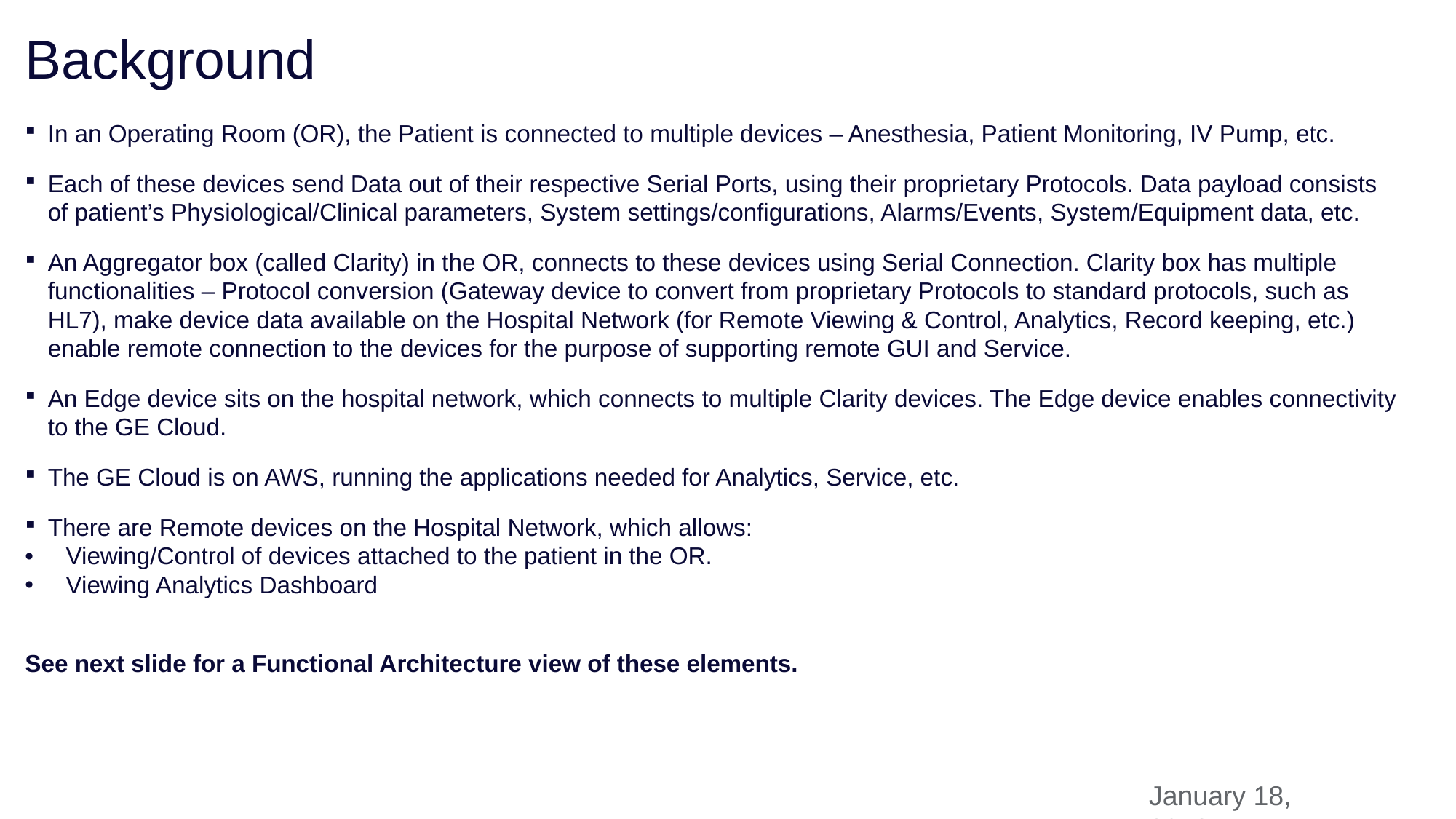

# Background
In an Operating Room (OR), the Patient is connected to multiple devices – Anesthesia, Patient Monitoring, IV Pump, etc.
Each of these devices send Data out of their respective Serial Ports, using their proprietary Protocols. Data payload consists of patient’s Physiological/Clinical parameters, System settings/configurations, Alarms/Events, System/Equipment data, etc.
An Aggregator box (called Clarity) in the OR, connects to these devices using Serial Connection. Clarity box has multiple functionalities – Protocol conversion (Gateway device to convert from proprietary Protocols to standard protocols, such as HL7), make device data available on the Hospital Network (for Remote Viewing & Control, Analytics, Record keeping, etc.) enable remote connection to the devices for the purpose of supporting remote GUI and Service.
An Edge device sits on the hospital network, which connects to multiple Clarity devices. The Edge device enables connectivity to the GE Cloud.
The GE Cloud is on AWS, running the applications needed for Analytics, Service, etc.
There are Remote devices on the Hospital Network, which allows:
Viewing/Control of devices attached to the patient in the OR.
Viewing Analytics Dashboard

See next slide for a Functional Architecture view of these elements.

January 18, 2018